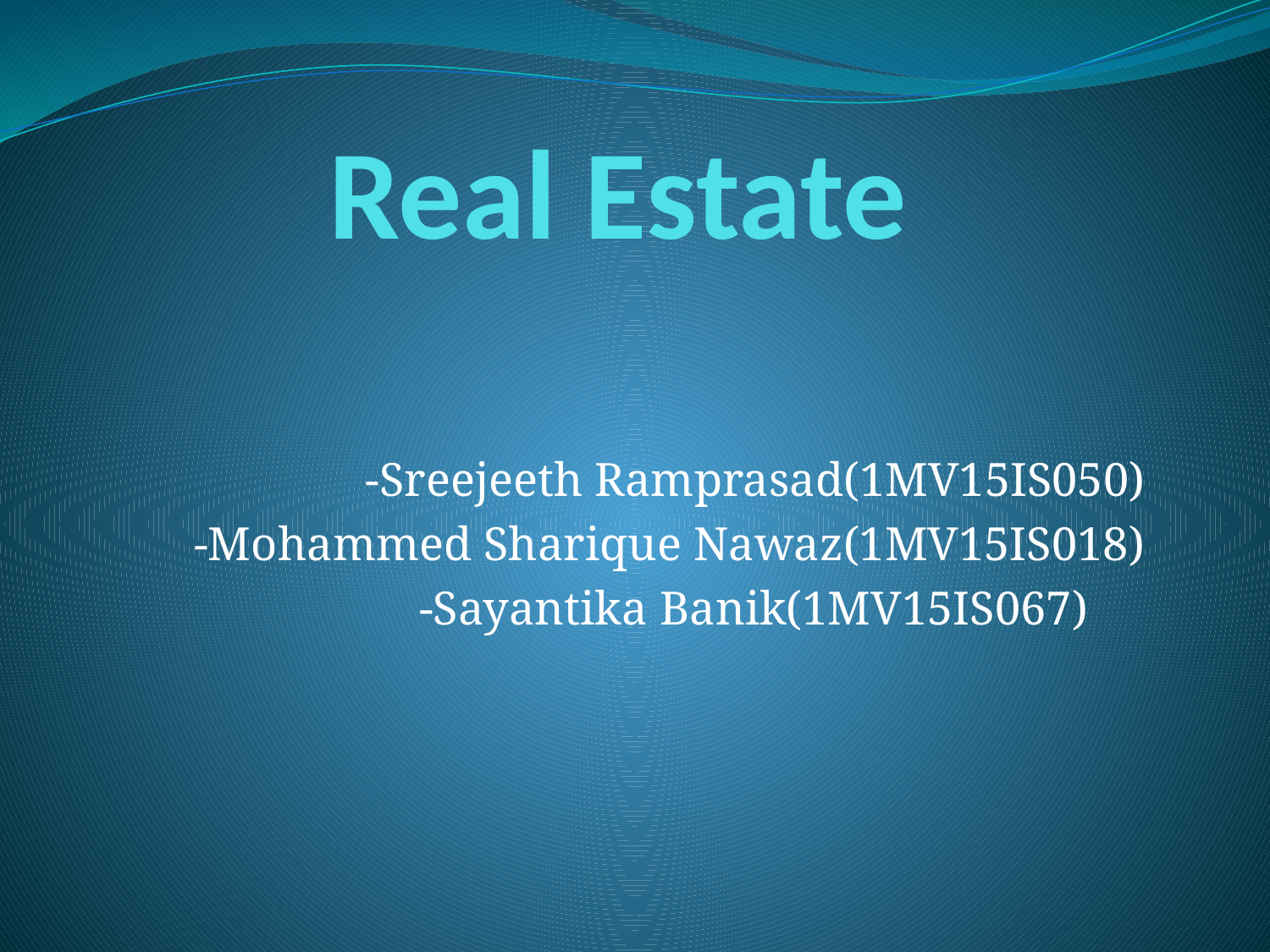

# Real Estate
-Sreejeeth Ramprasad(1MV15IS050)
-Mohammed Sharique Nawaz(1MV15IS018)
   -Sayantika Banik(1MV15IS067)